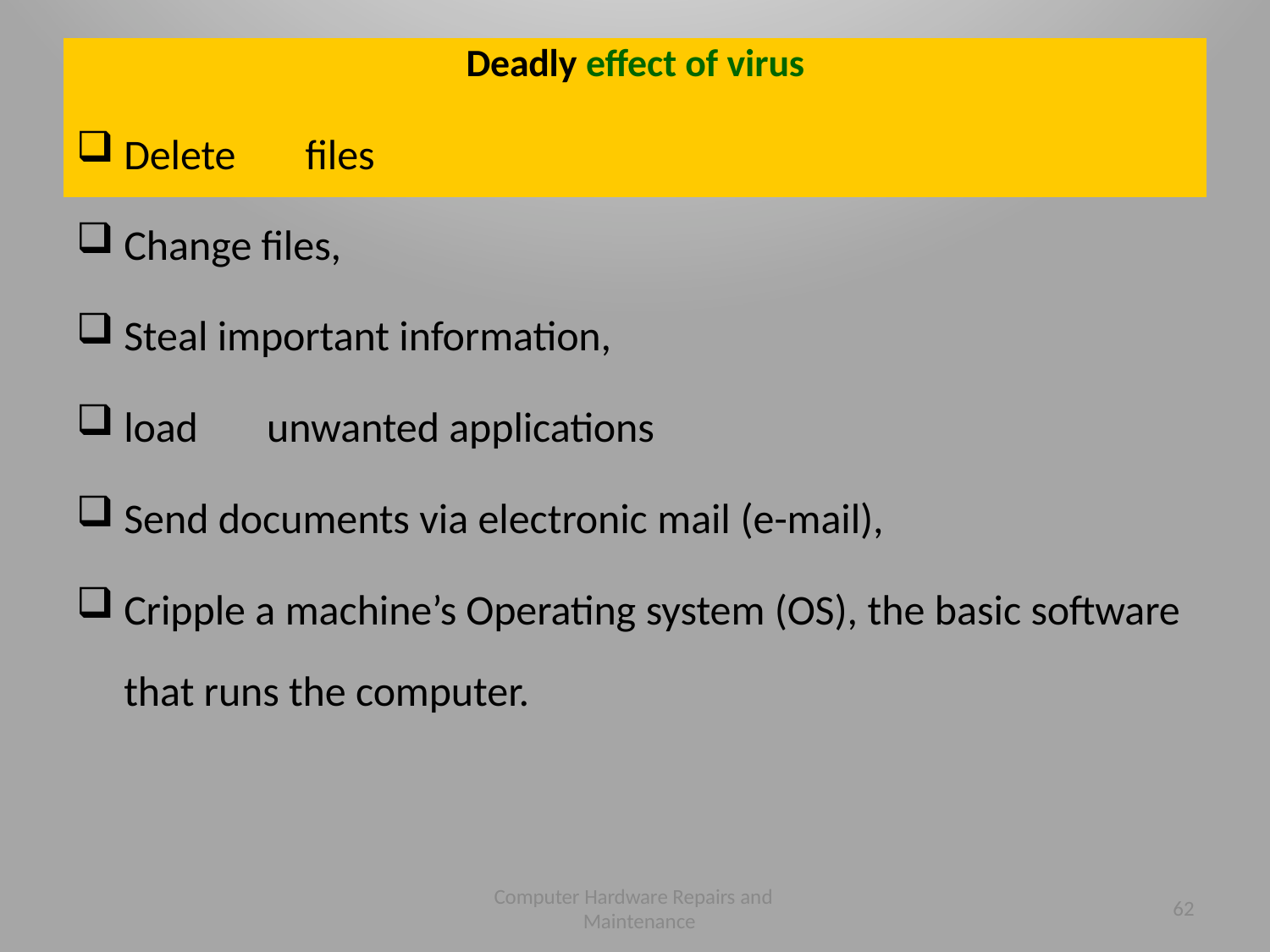

# Deadly eﬀect of virus
Delete	files
Change files,
Steal important information,
load	unwanted applications
Send documents via electronic mail (e-mail),
Cripple a machine’s Operating system (OS), the basic software  that runs the computer.
Computer Hardware Repairs and  Maintenance
62